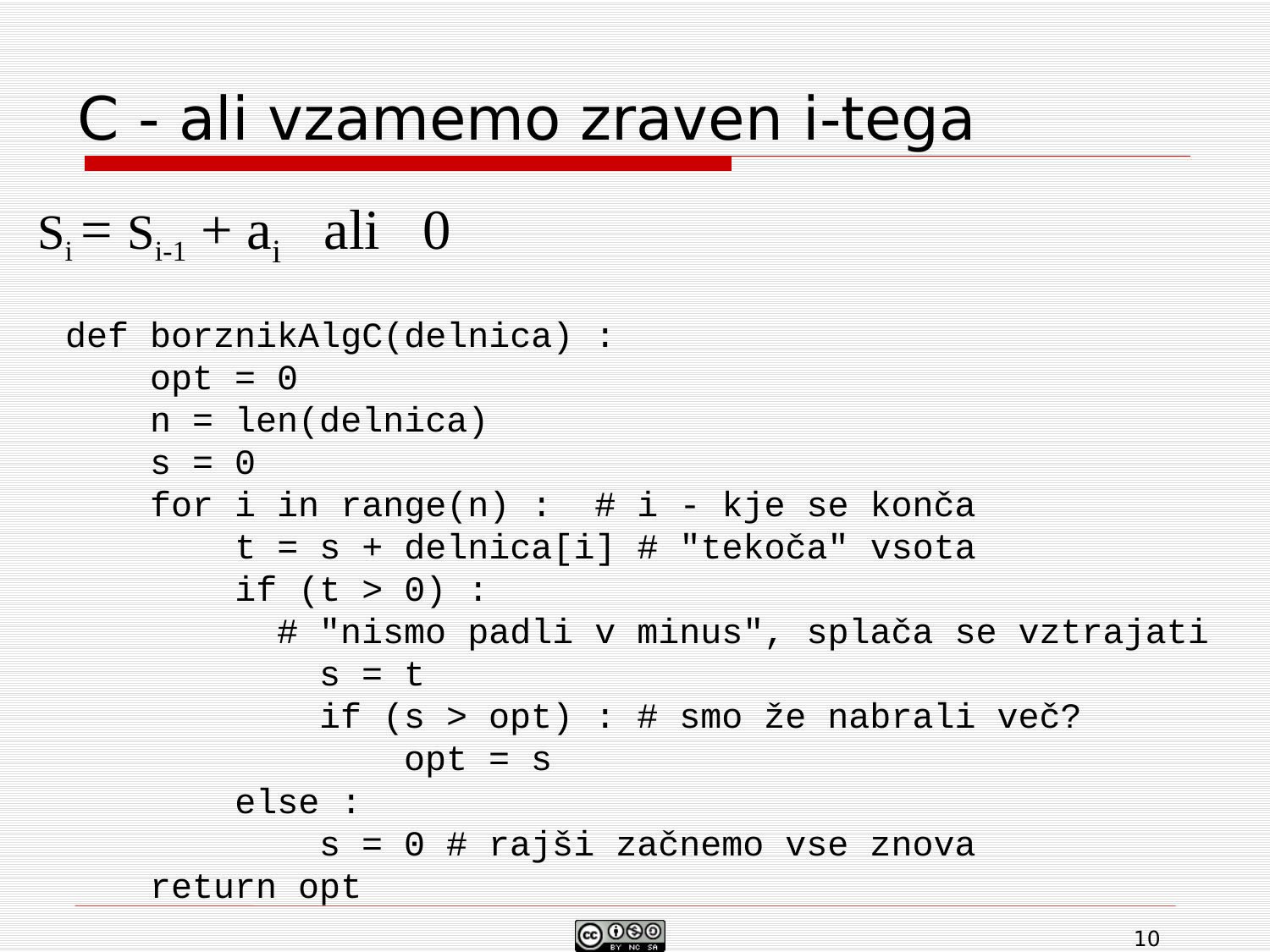

# C - ali vzamemo zraven i-tega
Si = Si-1 + ai   ali   0
def borznikAlgC(delnica) :
    opt = 0
    n = len(delnica)
    s = 0
    for i in range(n) :  # i - kje se konča
        t = s + delnica[i] # "tekoča" vsota
        if (t > 0) :
          # "nismo padli v minus", splača se vztrajati
            s = t
            if (s > opt) : # smo že nabrali več?
                opt = s
        else :
            s = 0 # rajši začnemo vse znova
    return opt
10